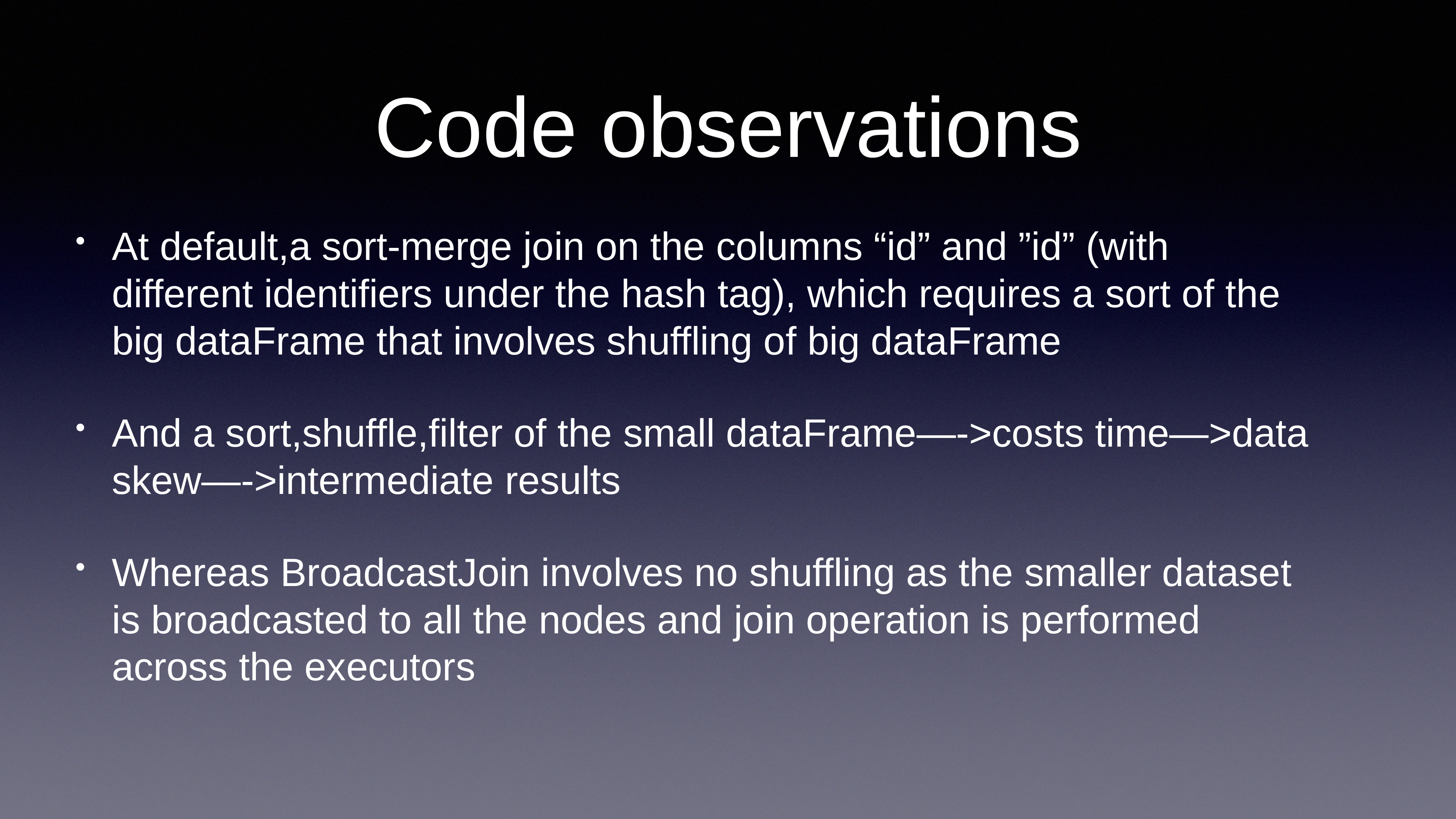

# Code observations
At default,a sort-merge join on the columns “id” and ”id” (with different identifiers under the hash tag), which requires a sort of the big dataFrame that involves shuffling of big dataFrame
And a sort,shuffle,filter of the small dataFrame—->costs time—>data skew—->intermediate results
Whereas BroadcastJoin involves no shuffling as the smaller dataset is broadcasted to all the nodes and join operation is performed across the executors